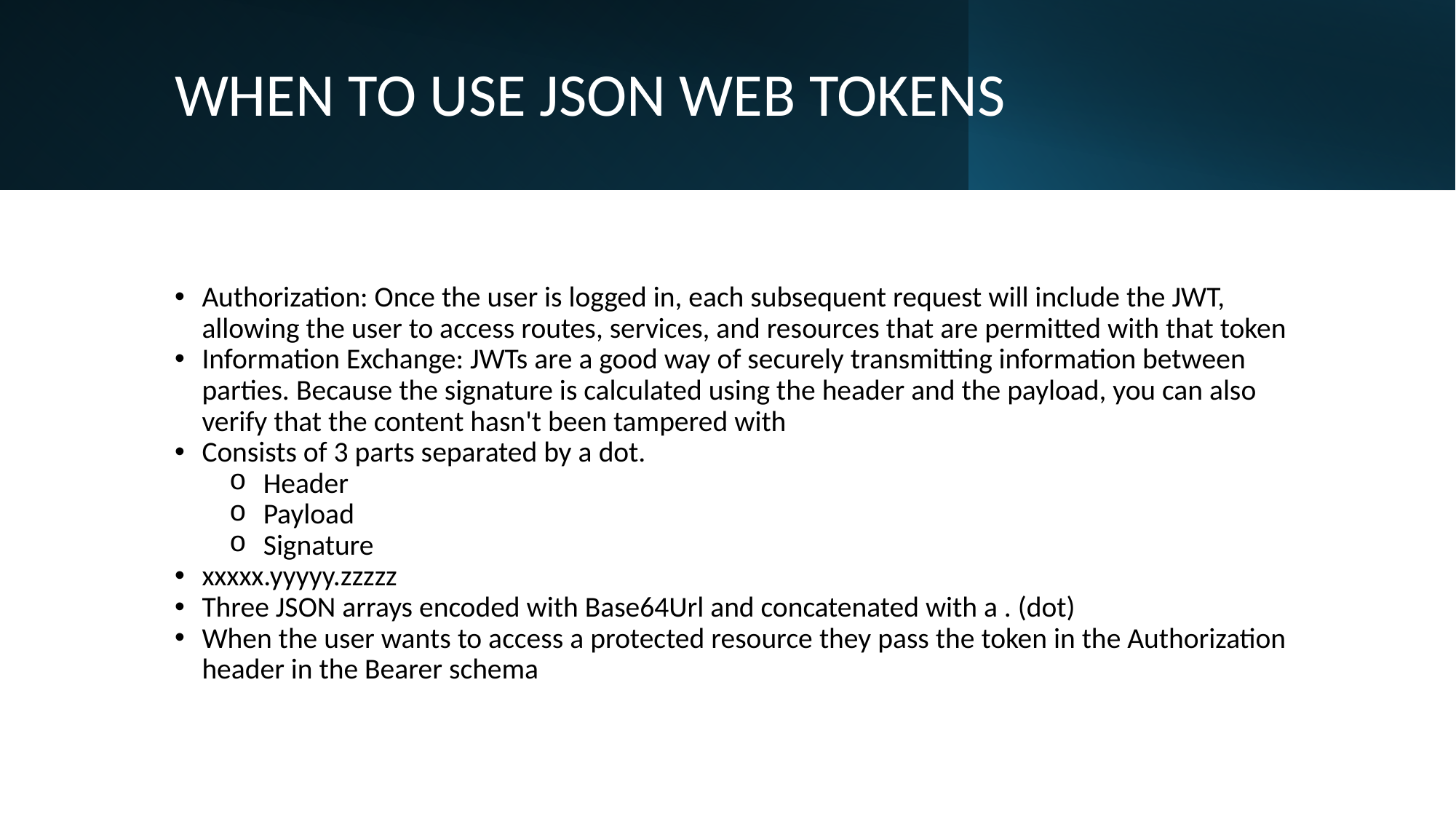

# WHEN TO USE JSON WEB TOKENS
Authorization: Once the user is logged in, each subsequent request will include the JWT, allowing the user to access routes, services, and resources that are permitted with that token
Information Exchange: JWTs are a good way of securely transmitting information between parties. Because the signature is calculated using the header and the payload, you can also verify that the content hasn't been tampered with
Consists of 3 parts separated by a dot.
Header
Payload
Signature
xxxxx.yyyyy.zzzzz
Three JSON arrays encoded with Base64Url and concatenated with a . (dot)
When the user wants to access a protected resource they pass the token in the Authorization header in the Bearer schema